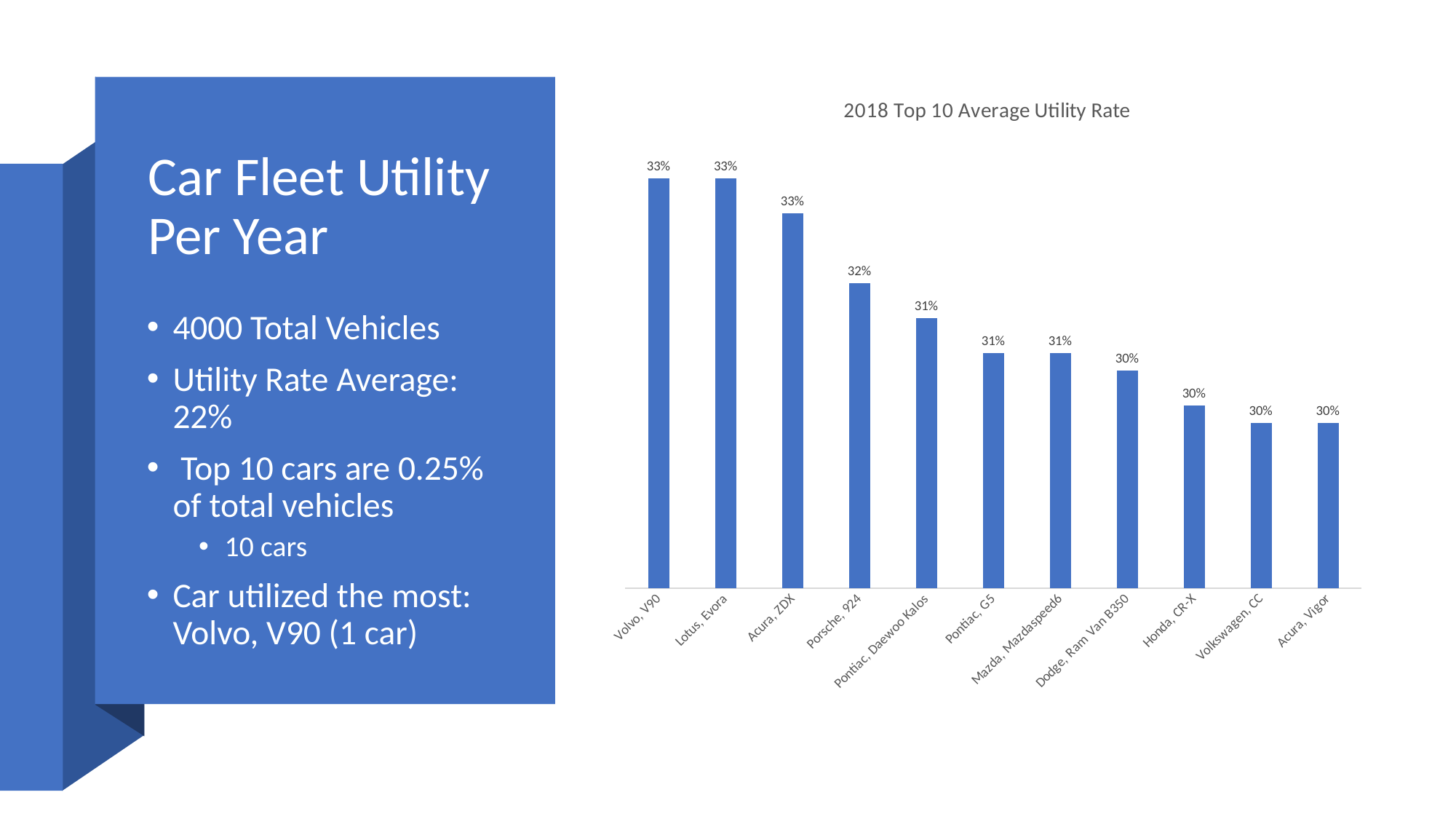

### Chart: 2018 Top 10 Average Utility Rate

| Category | Total |
|---|---|
| Volvo, V90 | 0.33424657534246577 |
| Lotus, Evora | 0.33424657534246577 |
| Acura, ZDX | 0.3287671232876712 |
| Porsche, 924 | 0.3178082191780822 |
| Pontiac, Daewoo Kalos | 0.31232876712328766 |
| Pontiac, G5 | 0.30684931506849317 |
| Mazda, Mazdaspeed6 | 0.30684931506849317 |
| Dodge, Ram Van B350 | 0.3041095890410959 |
| Honda, CR-X | 0.29863013698630136 |
| Volkswagen, CC | 0.2958904109589041 |
| Acura, Vigor | 0.2958904109589041 |

# Car Fleet Utility Per Year

4000 Total Vehicles
Utility Rate Average: 22%
 Top 10 cars are 0.25% of total vehicles
10 cars
Car utilized the most: Volvo, V90 (1 car)